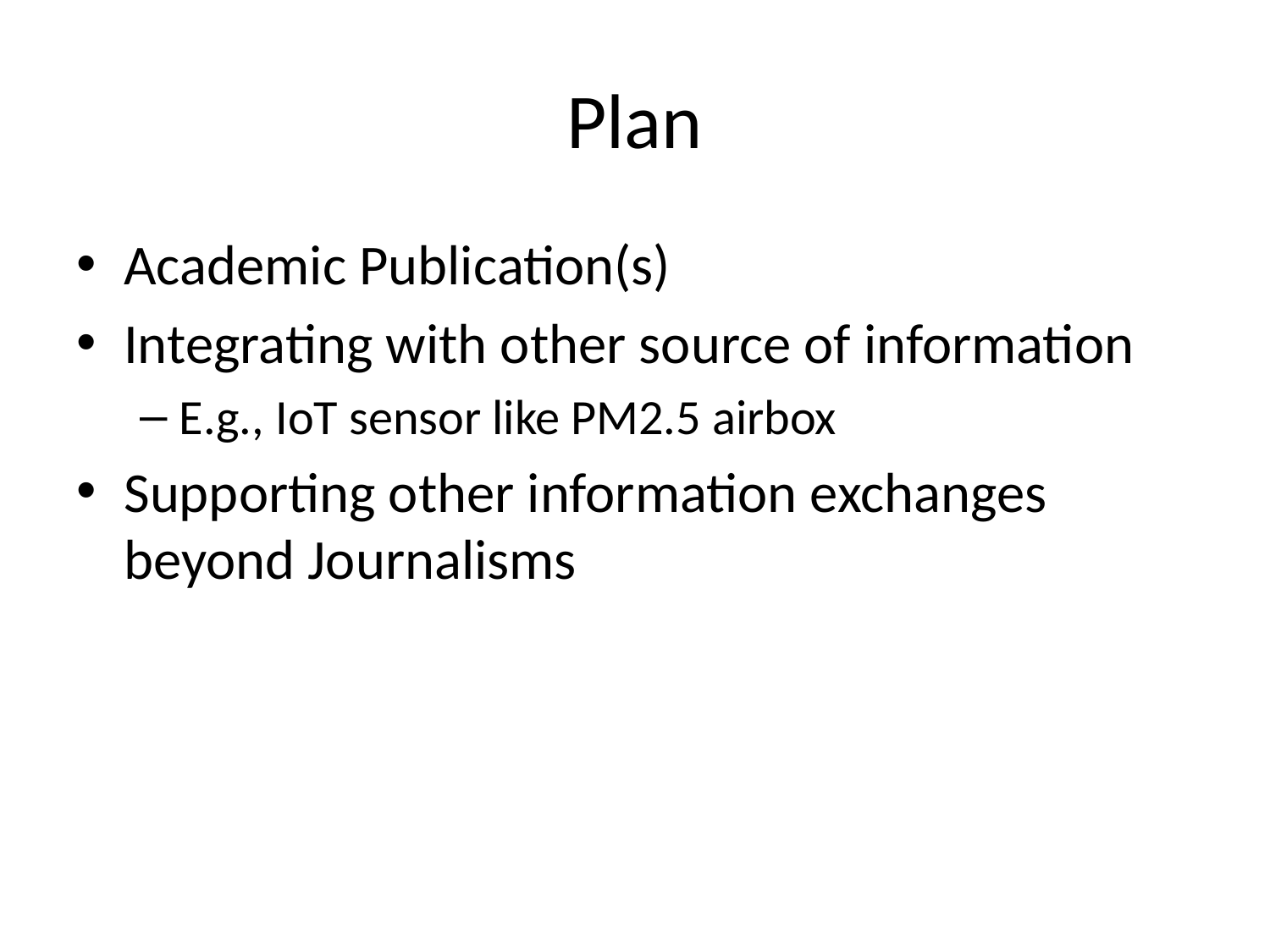

# Plan
Academic Publication(s)
Integrating with other source of information
E.g., IoT sensor like PM2.5 airbox
Supporting other information exchanges beyond Journalisms